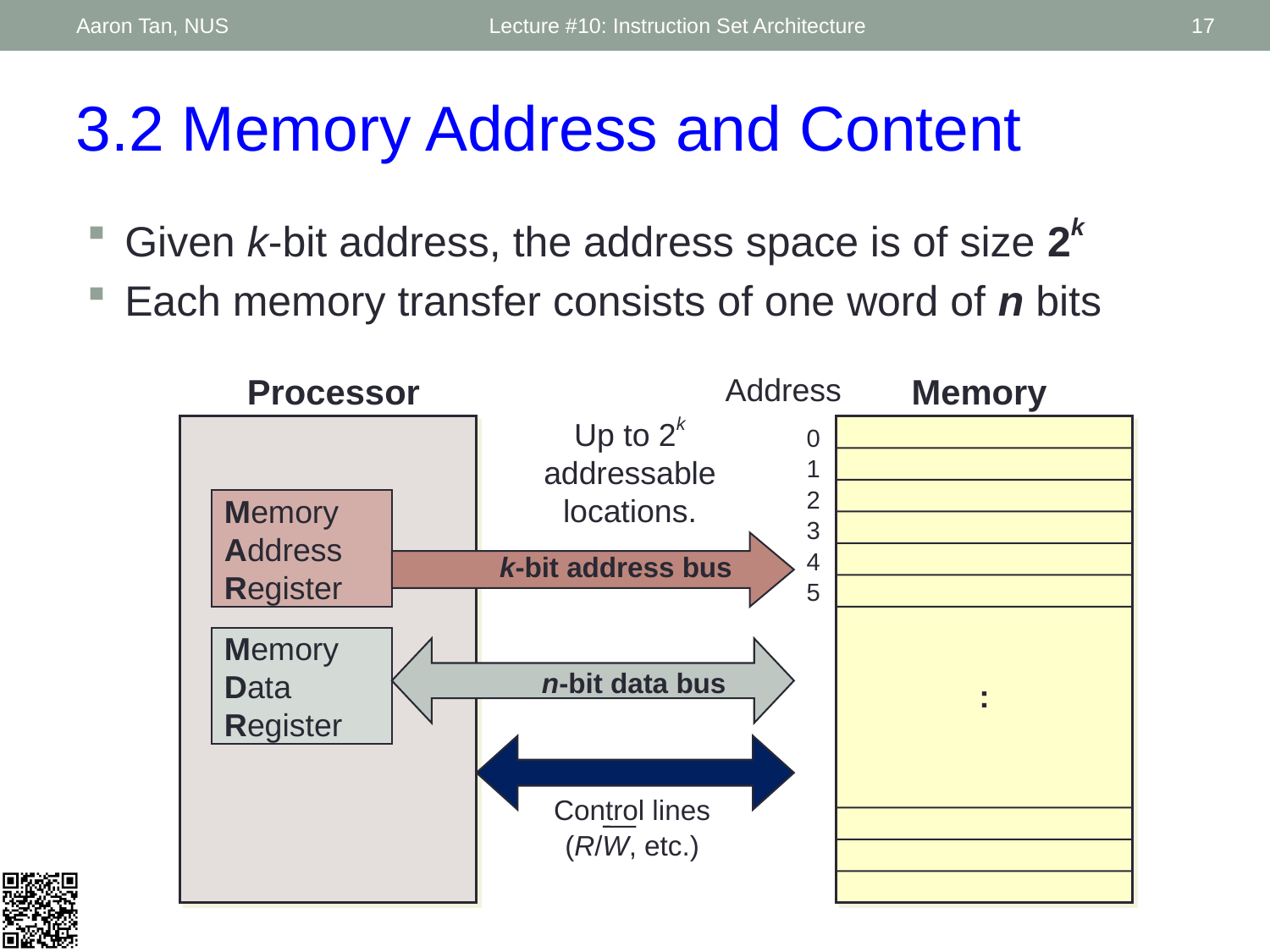

Aaron Tan, NUS
Lecture #10: Instruction Set Architecture
17
3.2 Memory Address and Content
Given k-bit address, the address space is of size 2k
Each memory transfer consists of one word of n bits
Processor
Address
Memory
Up to 2k addressable locations.

0
1
2
3
4
5

Memory Address Register

k-bit address bus

Memory Data Register

n-bit data bus
:

Control lines
(R/W, etc.)